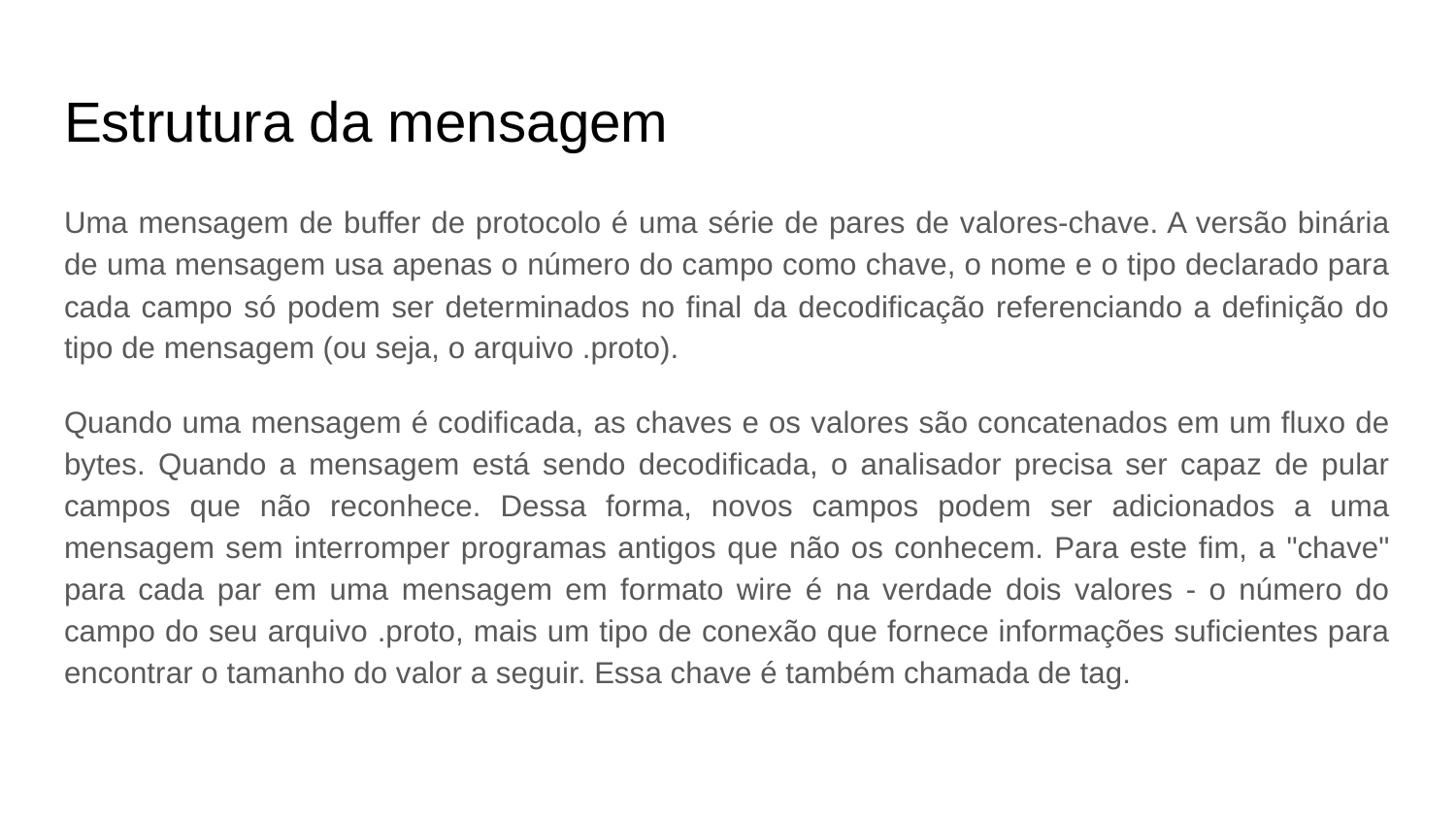

# Estrutura da mensagem
Uma mensagem de buffer de protocolo é uma série de pares de valores-chave. A versão binária de uma mensagem usa apenas o número do campo como chave, o nome e o tipo declarado para cada campo só podem ser determinados no final da decodificação referenciando a definição do tipo de mensagem (ou seja, o arquivo .proto).
Quando uma mensagem é codificada, as chaves e os valores são concatenados em um fluxo de bytes. Quando a mensagem está sendo decodificada, o analisador precisa ser capaz de pular campos que não reconhece. Dessa forma, novos campos podem ser adicionados a uma mensagem sem interromper programas antigos que não os conhecem. Para este fim, a "chave" para cada par em uma mensagem em formato wire é na verdade dois valores - o número do campo do seu arquivo .proto, mais um tipo de conexão que fornece informações suficientes para encontrar o tamanho do valor a seguir. Essa chave é também chamada de tag.